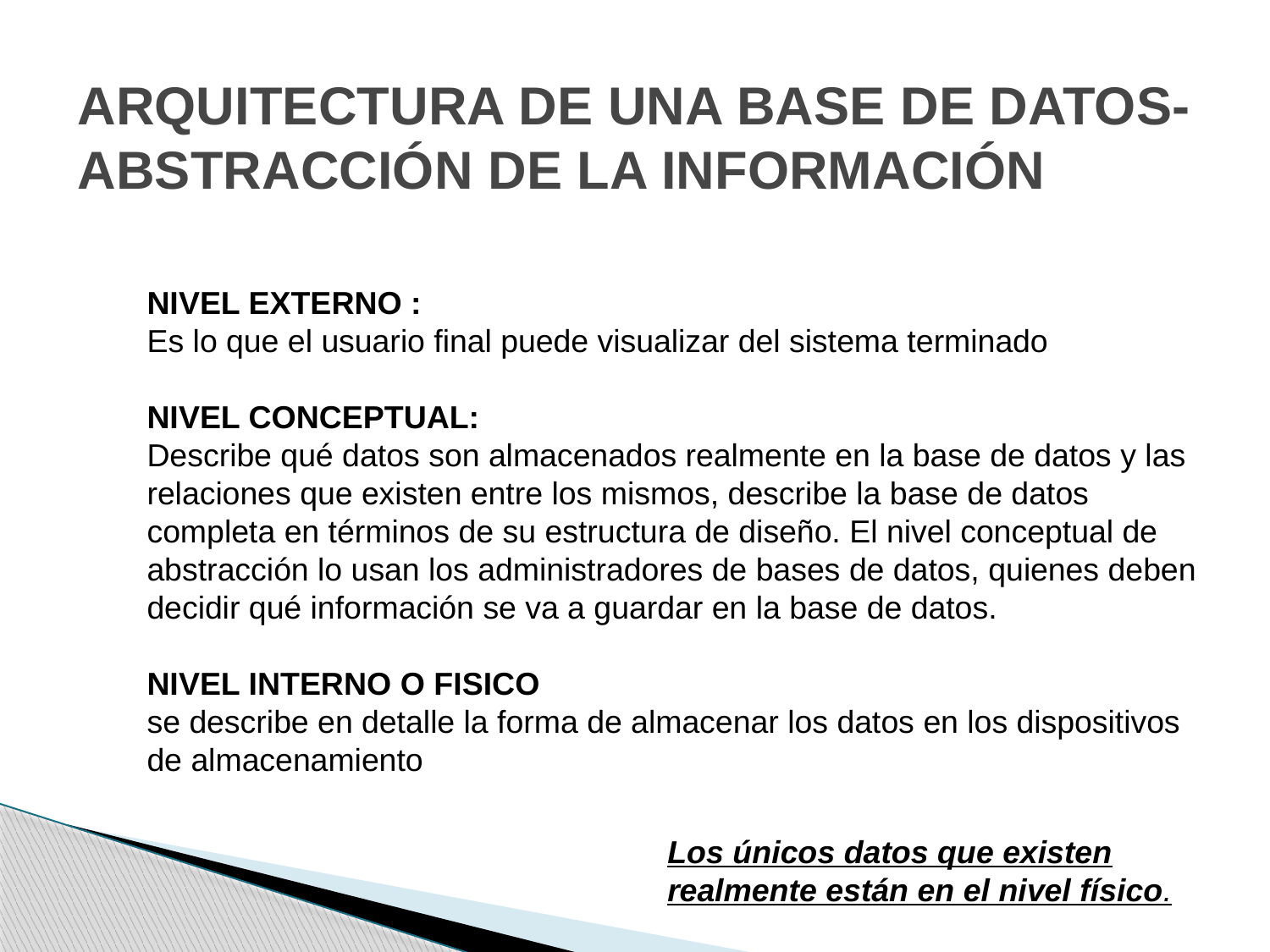

# ARQUITECTURA DE UNA BASE DE DATOS-ABSTRACCIÓN DE LA INFORMACIÓN
NIVEL EXTERNO :
Es lo que el usuario final puede visualizar del sistema terminado

NIVEL CONCEPTUAL:
Describe qué datos son almacenados realmente en la base de datos y las relaciones que existen entre los mismos, describe la base de datos completa en términos de su estructura de diseño. El nivel conceptual de abstracción lo usan los administradores de bases de datos, quienes deben decidir qué información se va a guardar en la base de datos.

NIVEL INTERNO O FISICO
se describe en detalle la forma de almacenar los datos en los dispositivos de almacenamiento

Los únicos datos que existen realmente están en el nivel físico.